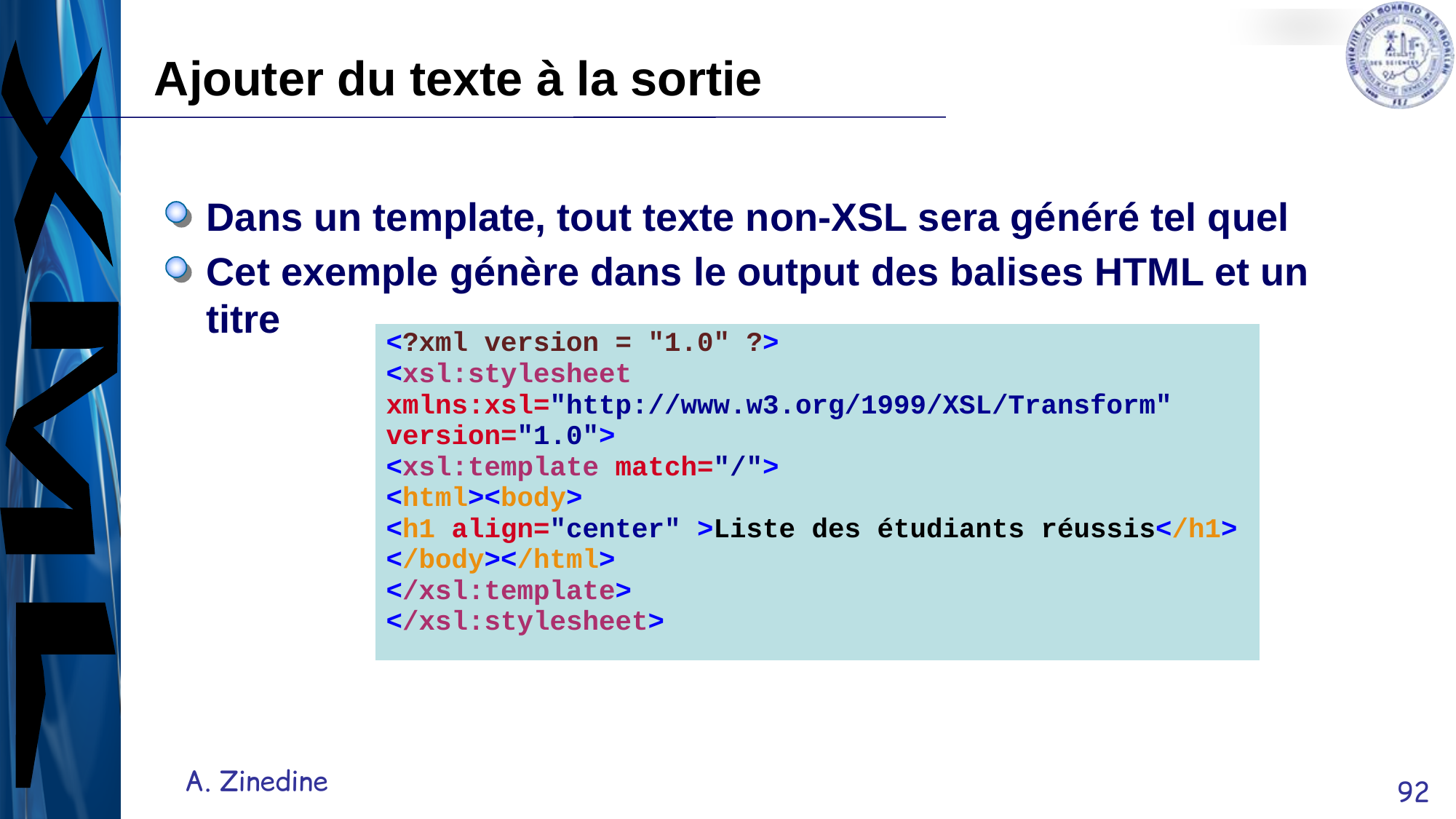

# Ajouter du texte à la sortie
Dans un template, tout texte non-XSL sera généré tel quel
Cet exemple génère dans le output des balises HTML et un titre

| <?xml version = "1.0" ?> <xsl:stylesheet xmlns:xsl="http://www.w3.org/1999/XSL/Transform" version="1.0"> <xsl:template match="/"> <html><body> <h1 align="center" >Liste des étudiants réussis</h1> </body></html> </xsl:template> </xsl:stylesheet> |
| --- |